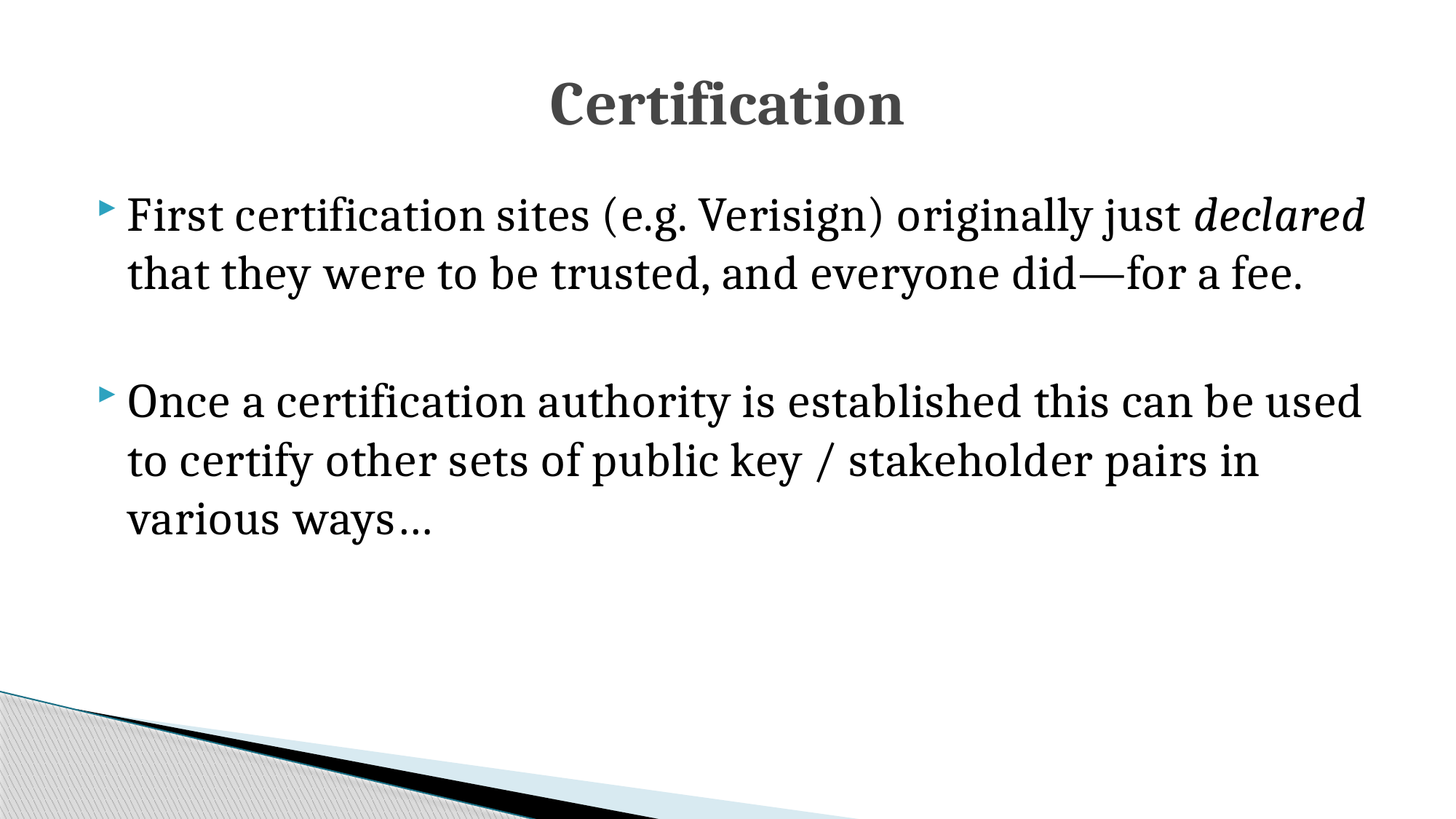

# Certification
First certification sites (e.g. Verisign) originally just declared that they were to be trusted, and everyone did—for a fee.

Once a certification authority is established this can be used to certify other sets of public key / stakeholder pairs in various ways…